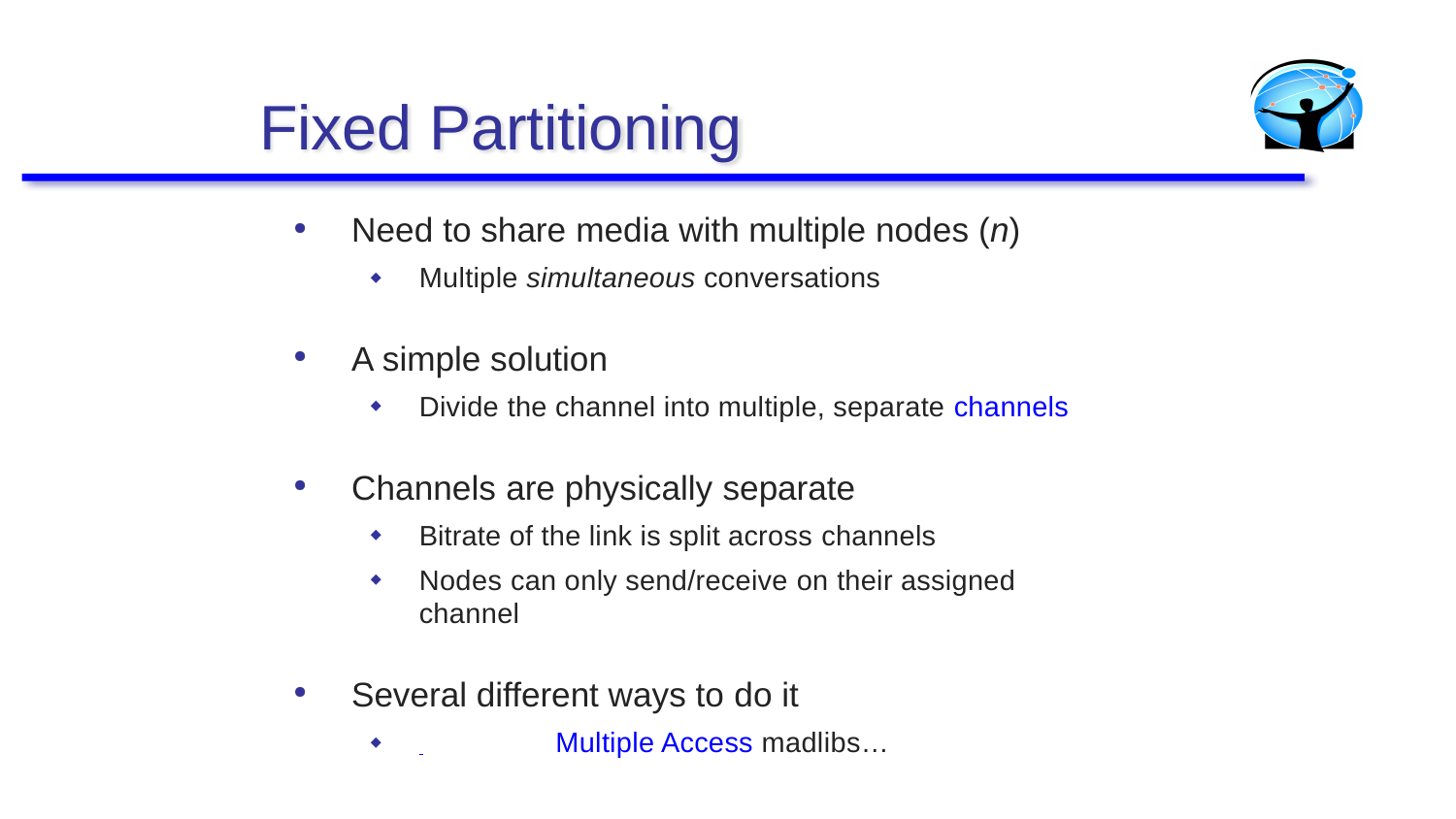

# Fixed Partitioning
Need to share media with multiple nodes (n)
Multiple simultaneous conversations

A simple solution
Divide the channel into multiple, separate channels

Channels are physically separate
Bitrate of the link is split across channels
Nodes can only send/receive on their assigned channel

Several different ways to do it
 	  Multiple Access madlibs…
20